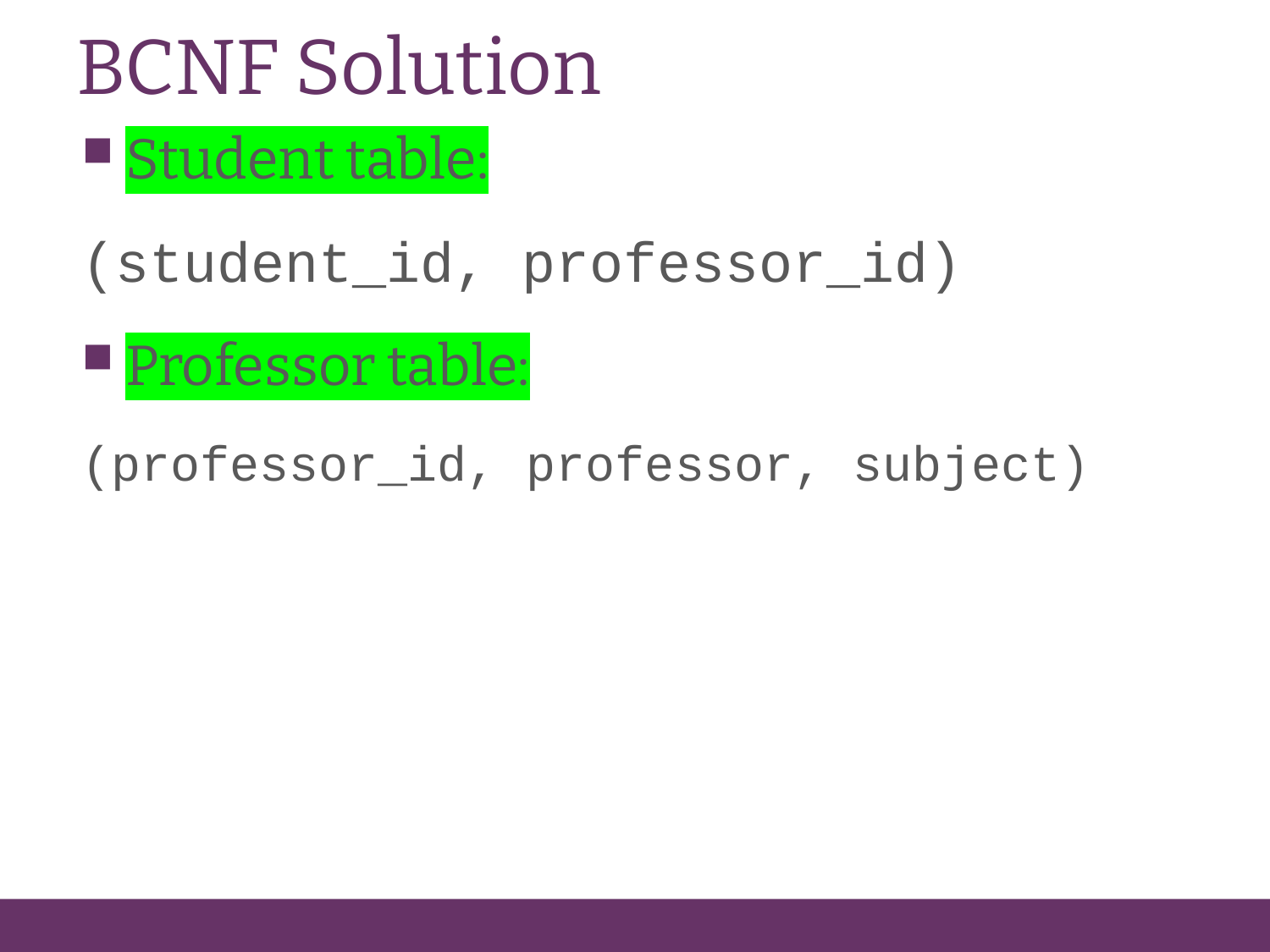

# BCNF Solution
93
 Student table:
(student_id, professor_id)
 Professor table:
(professor_id, professor, subject)